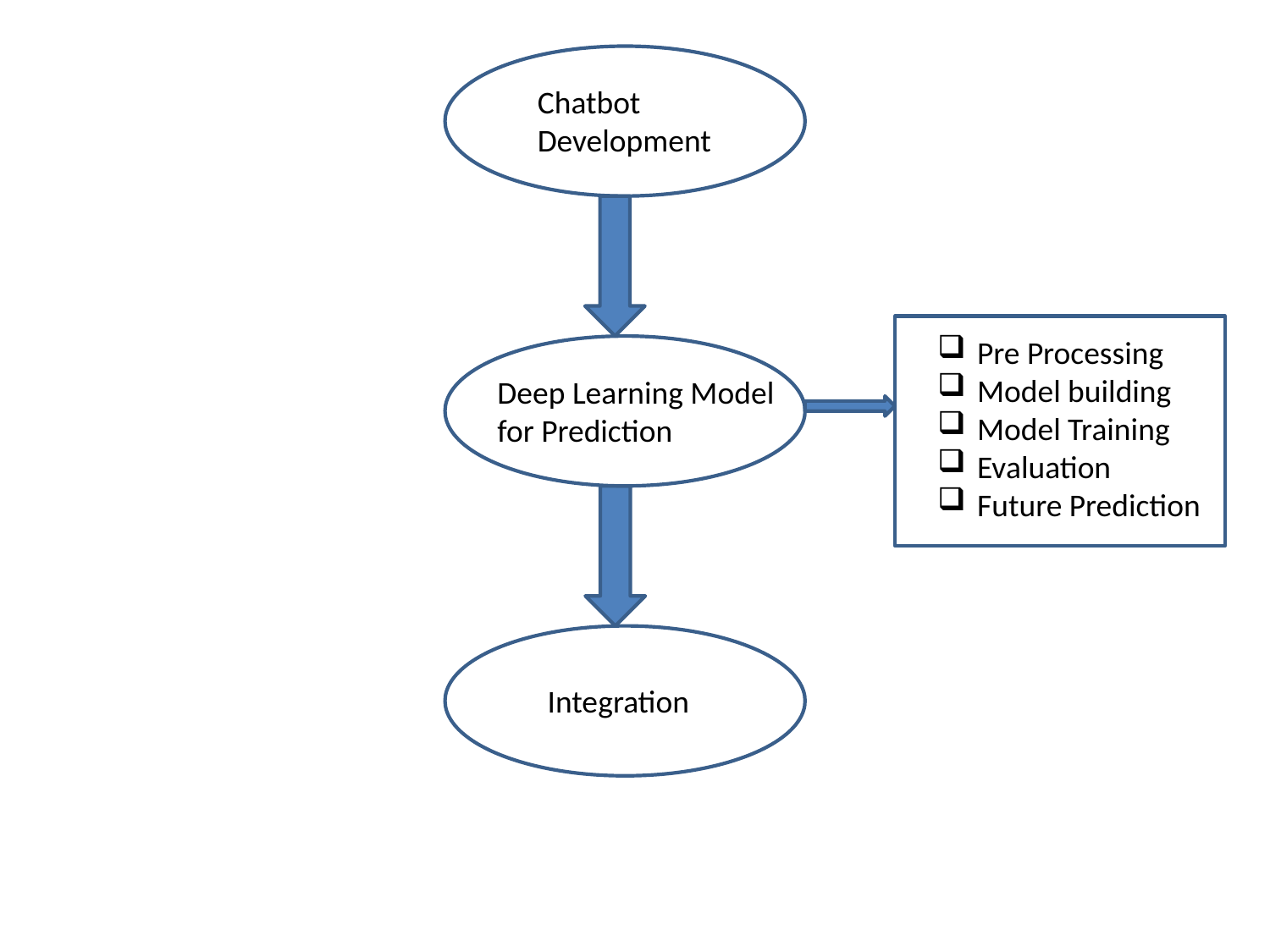

Chatbot Development

Pre Processing
Model building
Model Training
Evaluation
Future Prediction

Deep Learning Model for Prediction

Integration